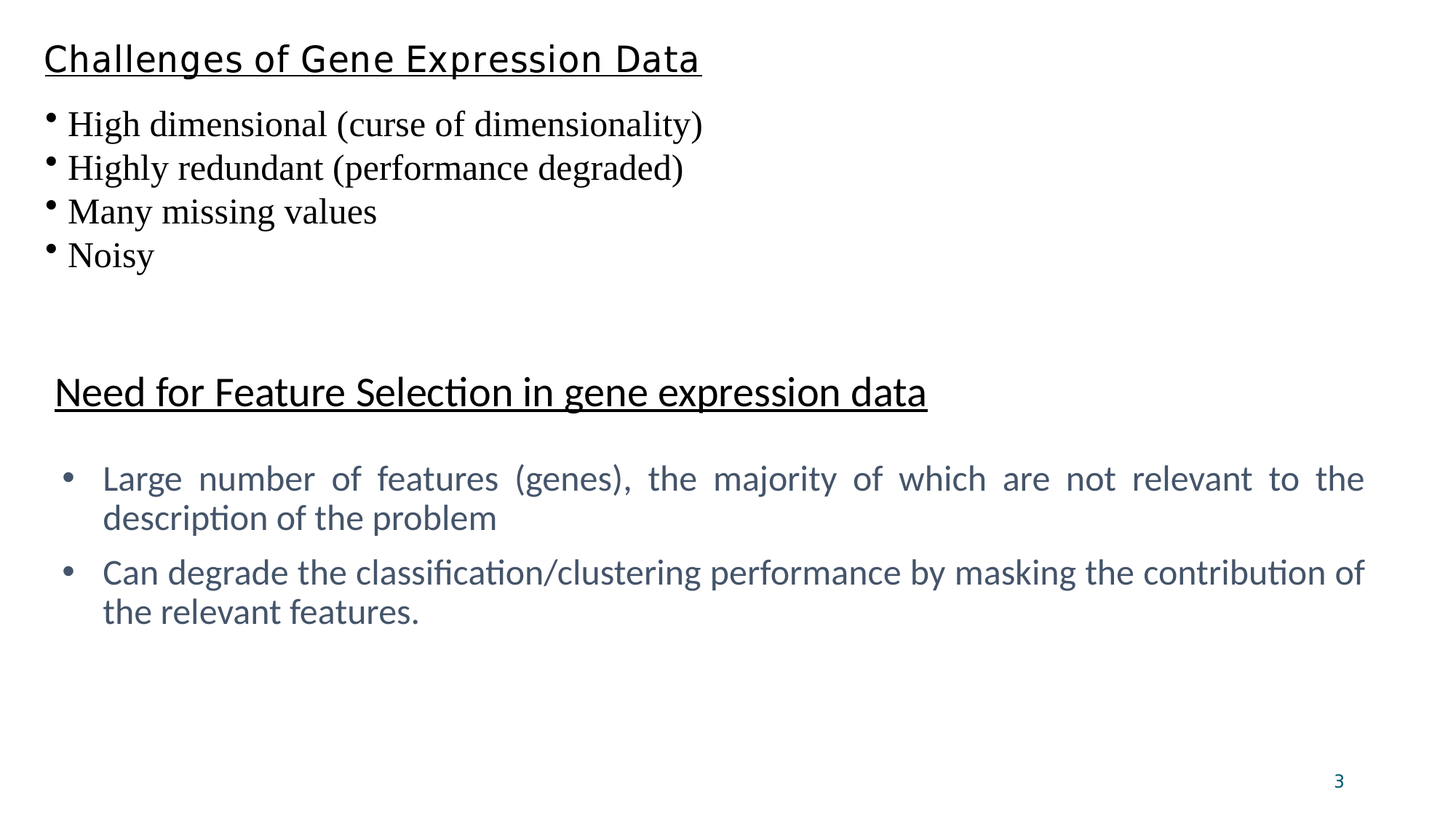

Challenges of Gene Expression Data
 High dimensional (curse of dimensionality)
 Highly redundant (performance degraded)
 Many missing values
 Noisy
# Need for Feature Selection in gene expression data
Large number of features (genes), the majority of which are not relevant to the description of the problem
Can degrade the classification/clustering performance by masking the contribution of the relevant features.
3